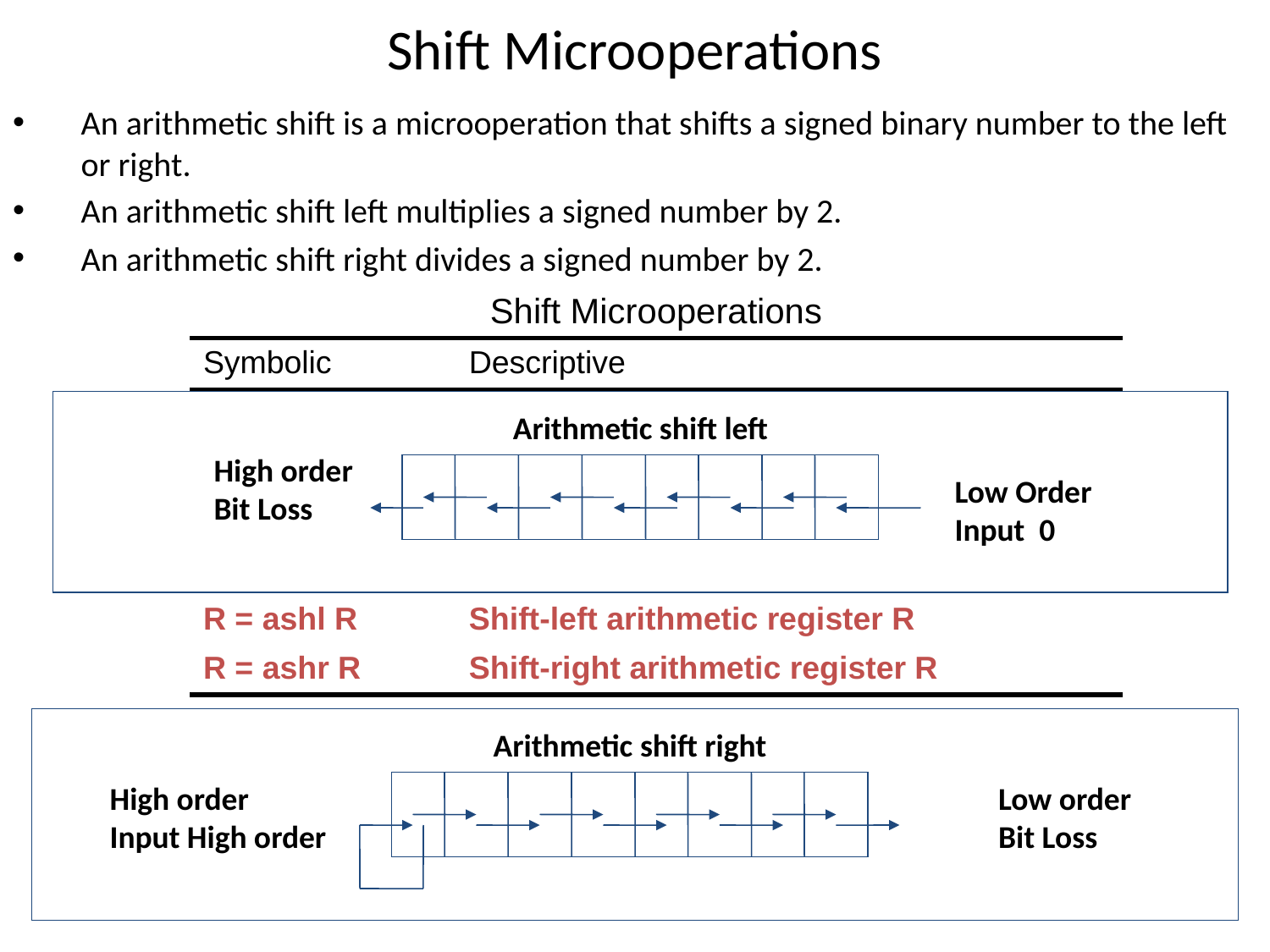

# Shift Microoperations
An arithmetic shift is a microoperation that shifts a signed binary number to the left or right.
An arithmetic shift left multiplies a signed number by 2.
An arithmetic shift right divides a signed number by 2.

| Shift Microoperations |  |
| --- | --- |
| Symbolic | Descriptive |
| R = shl R | Shift-left logical register R |
| R = shr R | Shift-right logical register R |
| R = cil R | Circular shift-left register R |
| R = cir R | Circular shift-right register R |
| R = ashl R | Shift-left arithmetic register R |
| R = ashr R | Shift-right arithmetic register R |

Arithmetic shift left
High order
Bit Loss

Low Order
Input  0

Arithmetic shift right
High order
Input High order

Low order
Bit Loss